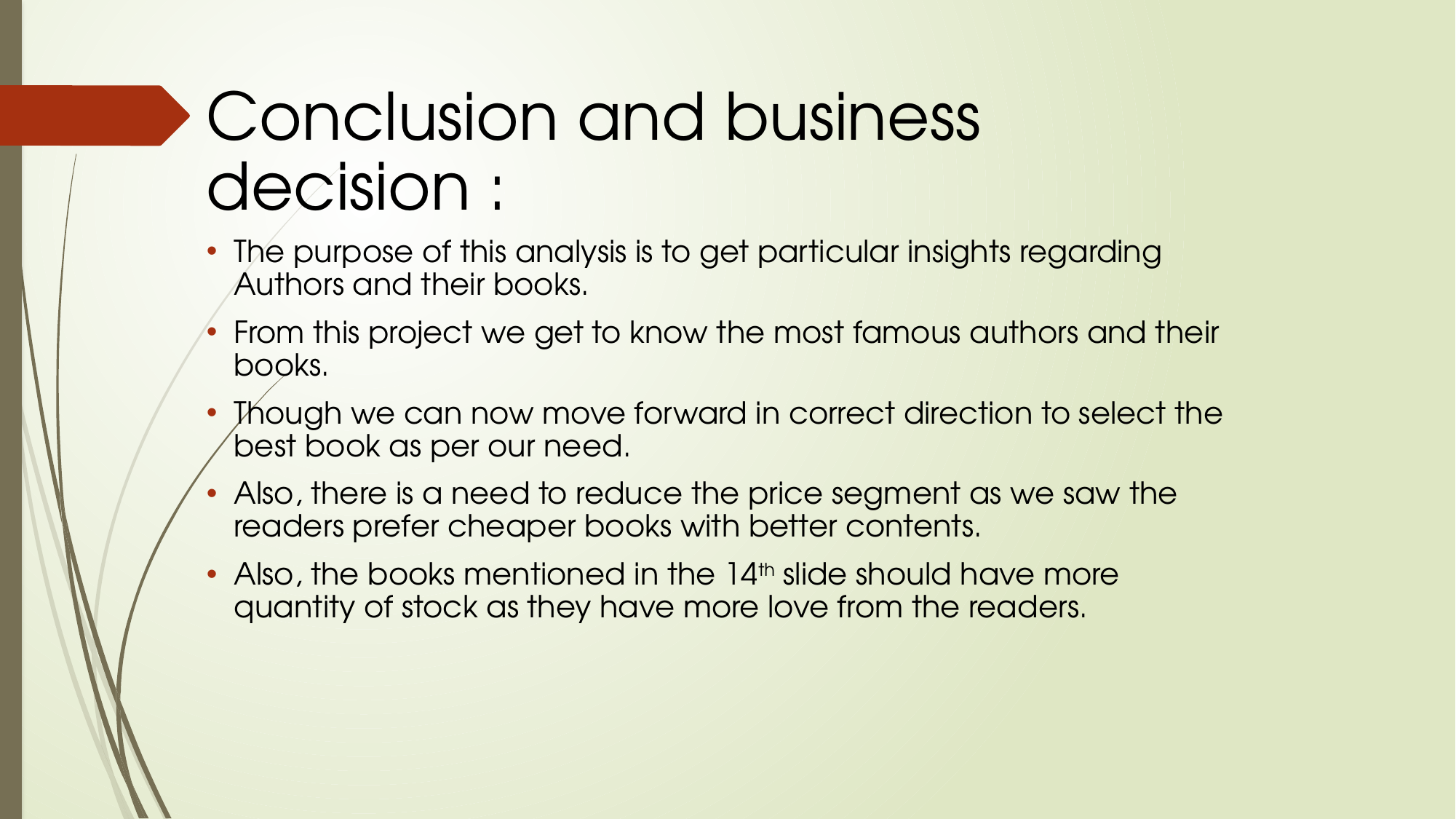

# Conclusion and business decision :
The purpose of this analysis is to get particular insights regarding Authors and their books.
From this project we get to know the most famous authors and their books.
Though we can now move forward in correct direction to select the best book as per our need.
Also, there is a need to reduce the price segment as we saw the readers prefer cheaper books with better contents.
Also, the books mentioned in the 14th slide should have more quantity of stock as they have more love from the readers.